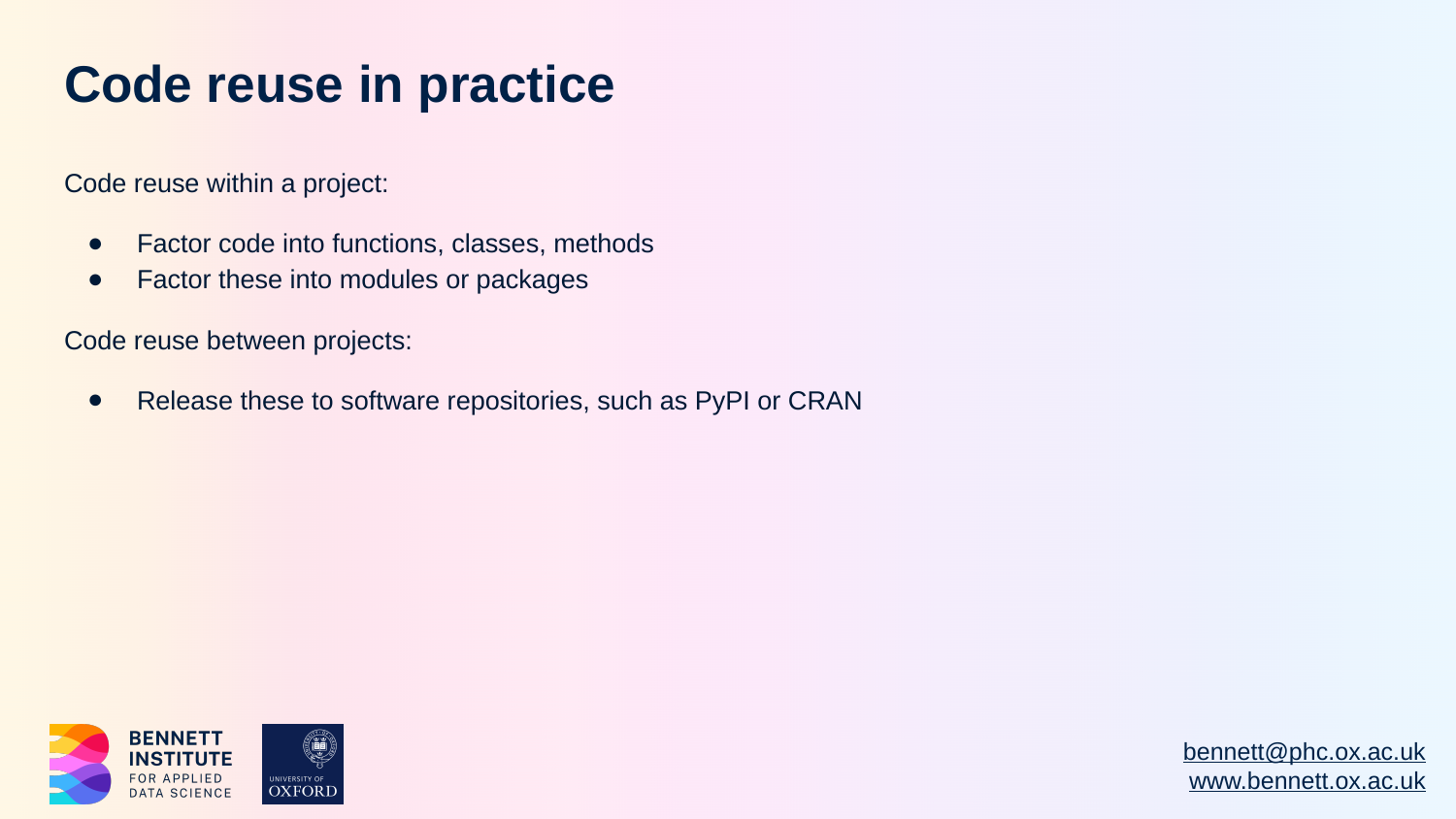

# Code reuse in practice
Code reuse within a project:
Factor code into functions, classes, methods
Factor these into modules or packages
Code reuse between projects:
Release these to software repositories, such as PyPI or CRAN